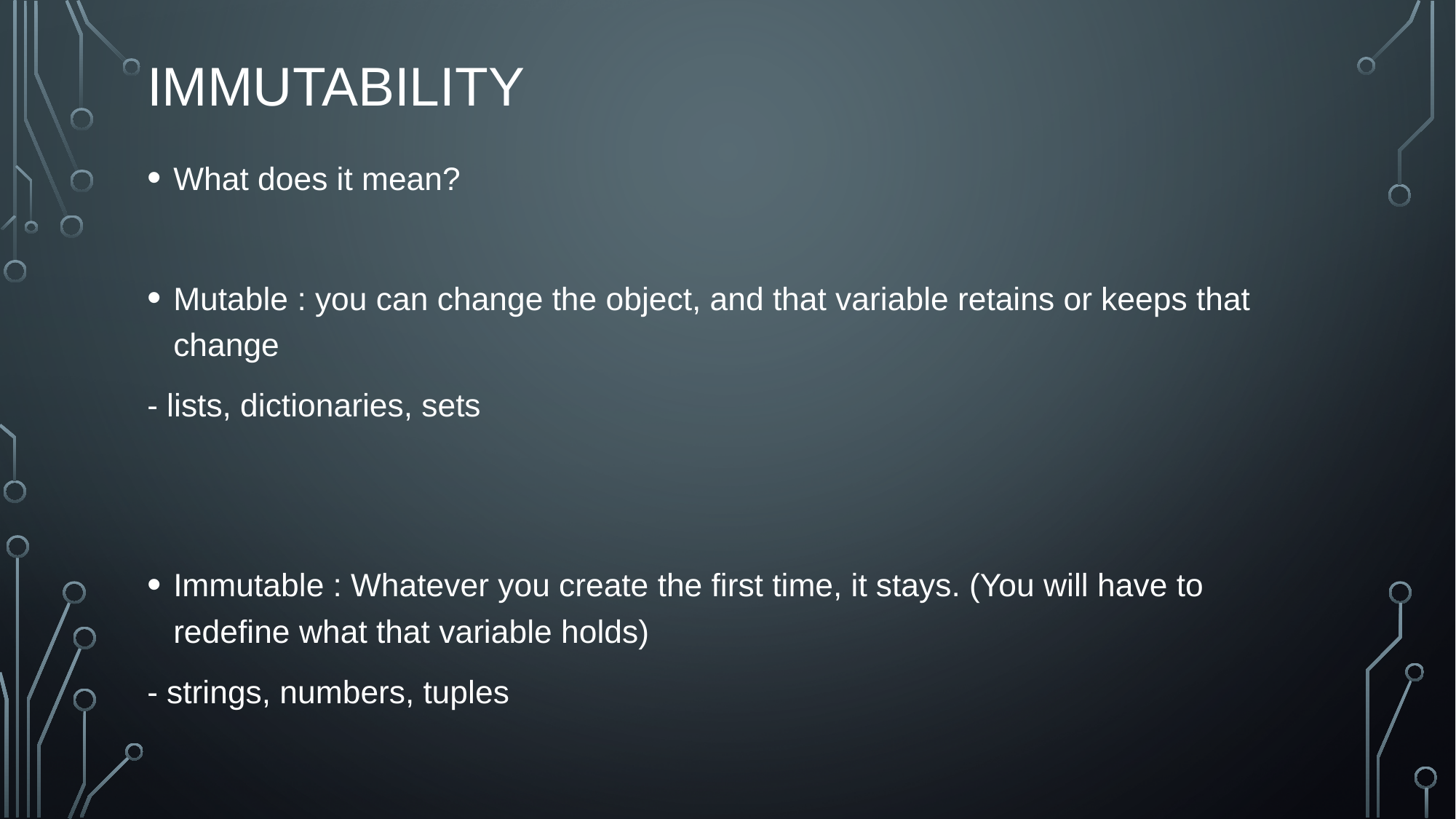

# Immutability
What does it mean?

Mutable : you can change the object, and that variable retains or keeps that change
- lists, dictionaries, sets

Immutable : Whatever you create the first time, it stays. (You will have to redefine what that variable holds)
- strings, numbers, tuples